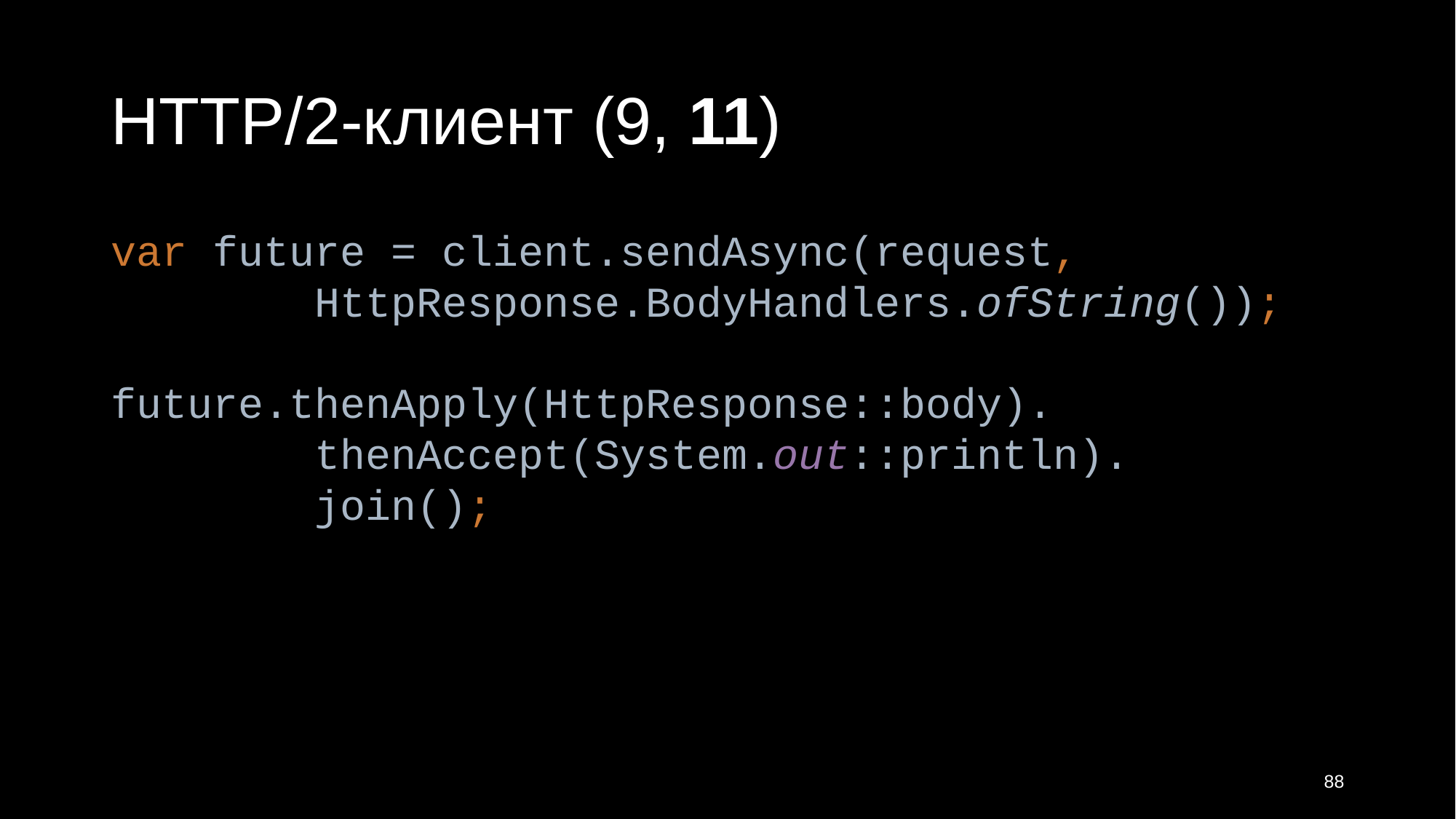

# HTTP/2-клиент (9, 11)
var future = client.sendAsync(request,
        HttpResponse.BodyHandlers.ofString());

future.thenApply(HttpResponse::body).
        thenAccept(System.out::println).
        join();
88